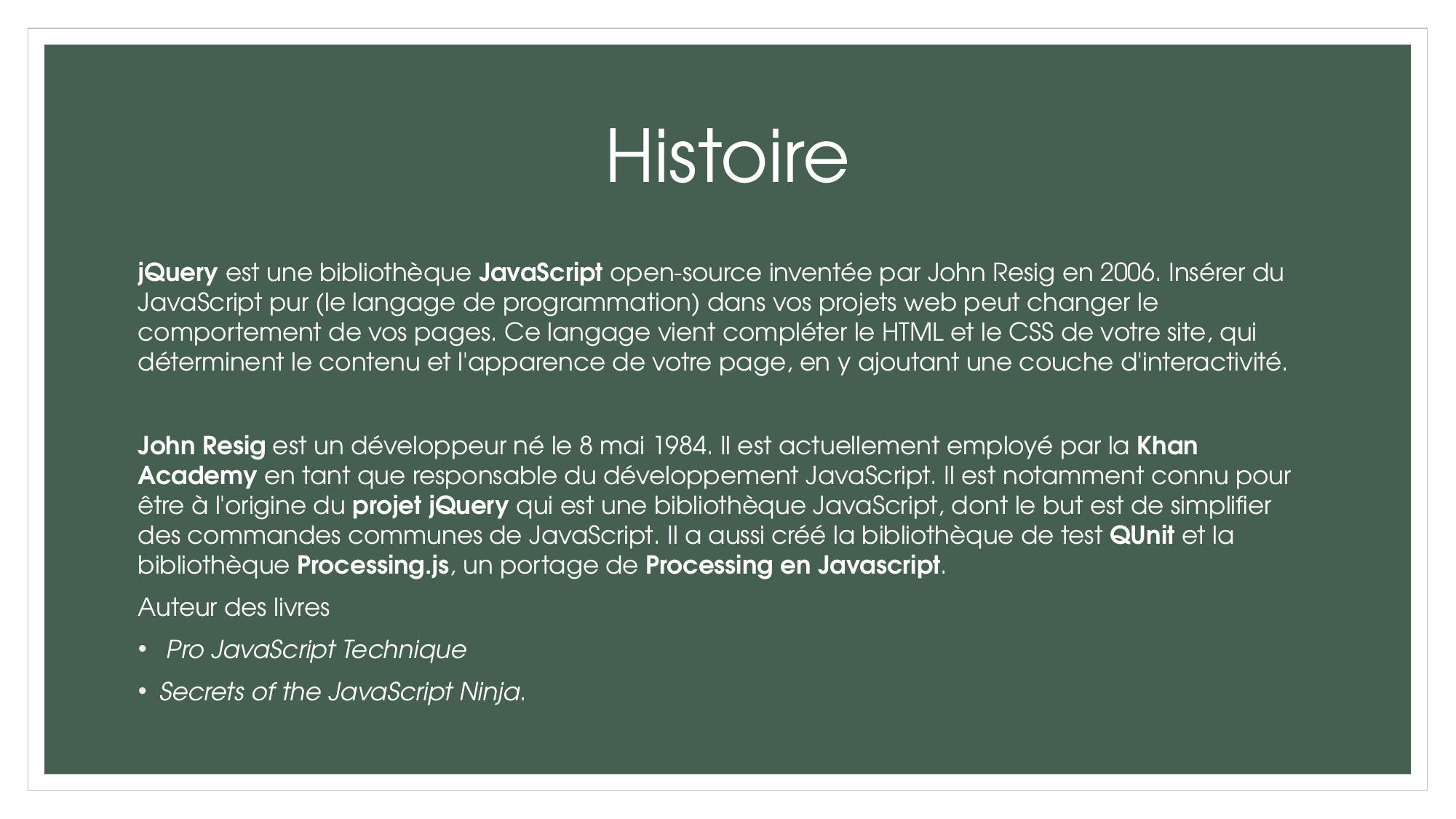

# Histoire
jQuery est une bibliothèque JavaScript open-source inventée par John Resig en 2006. Insérer du JavaScript pur (le langage de programmation) dans vos projets web peut changer le comportement de vos pages. Ce langage vient compléter le HTML et le CSS de votre site, qui déterminent le contenu et l'apparence de votre page, en y ajoutant une couche d'interactivité.

John Resig est un développeur né le 8 mai 1984. Il est actuellement employé par la Khan Academy en tant que responsable du développement JavaScript. Il est notamment connu pour être à l'origine du projet jQuery qui est une bibliothèque JavaScript, dont le but est de simplifier des commandes communes de JavaScript. Il a aussi créé la bibliothèque de test QUnit et la bibliothèque Processing.js, un portage de Processing en Javascript.
Auteur des livres
 Pro JavaScript Technique
Secrets of the JavaScript Ninja.